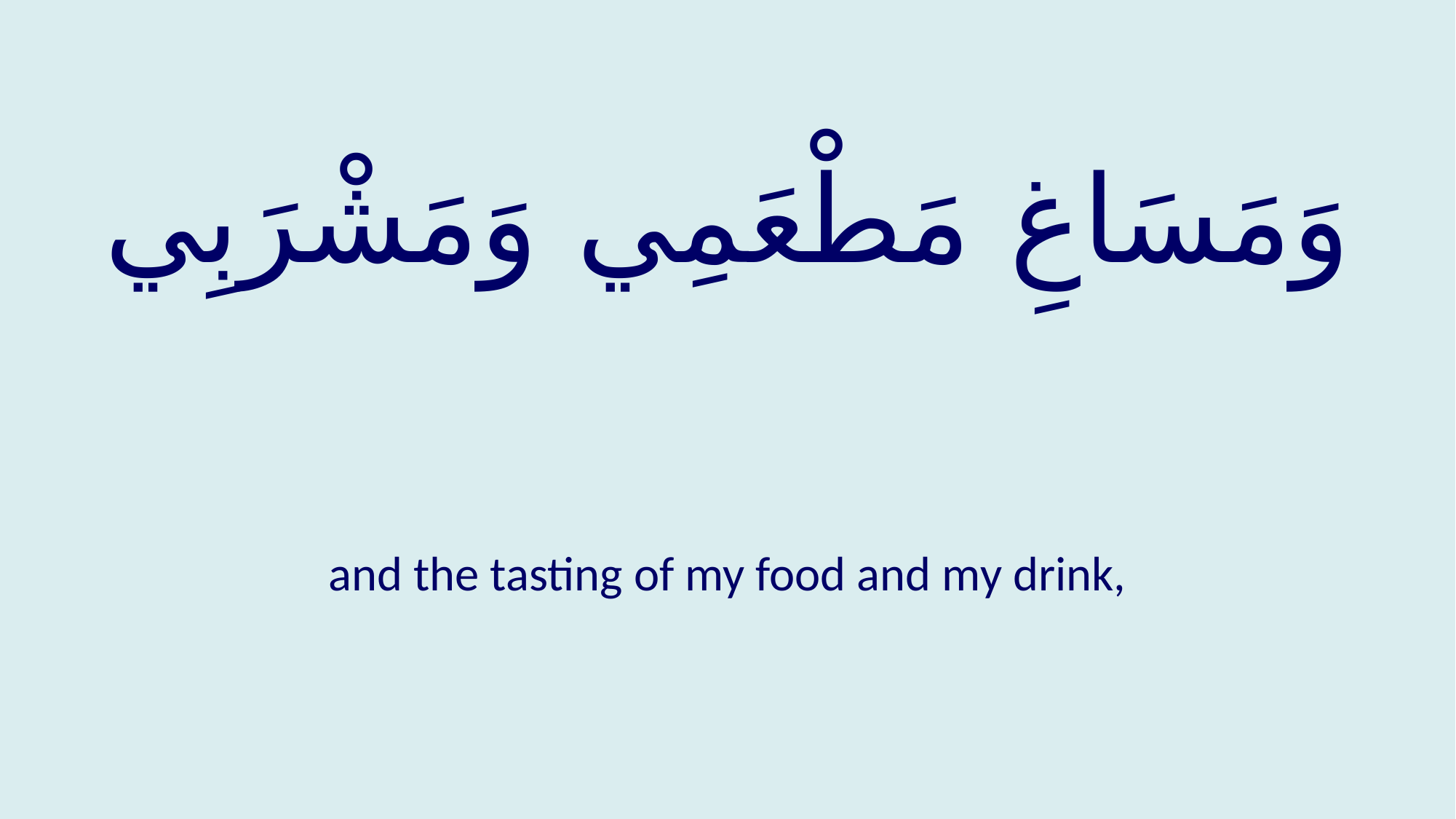

# وَمَسَاغِ مَطْعَمِي وَمَشْرَبِي
and the tasting of my food and my drink,